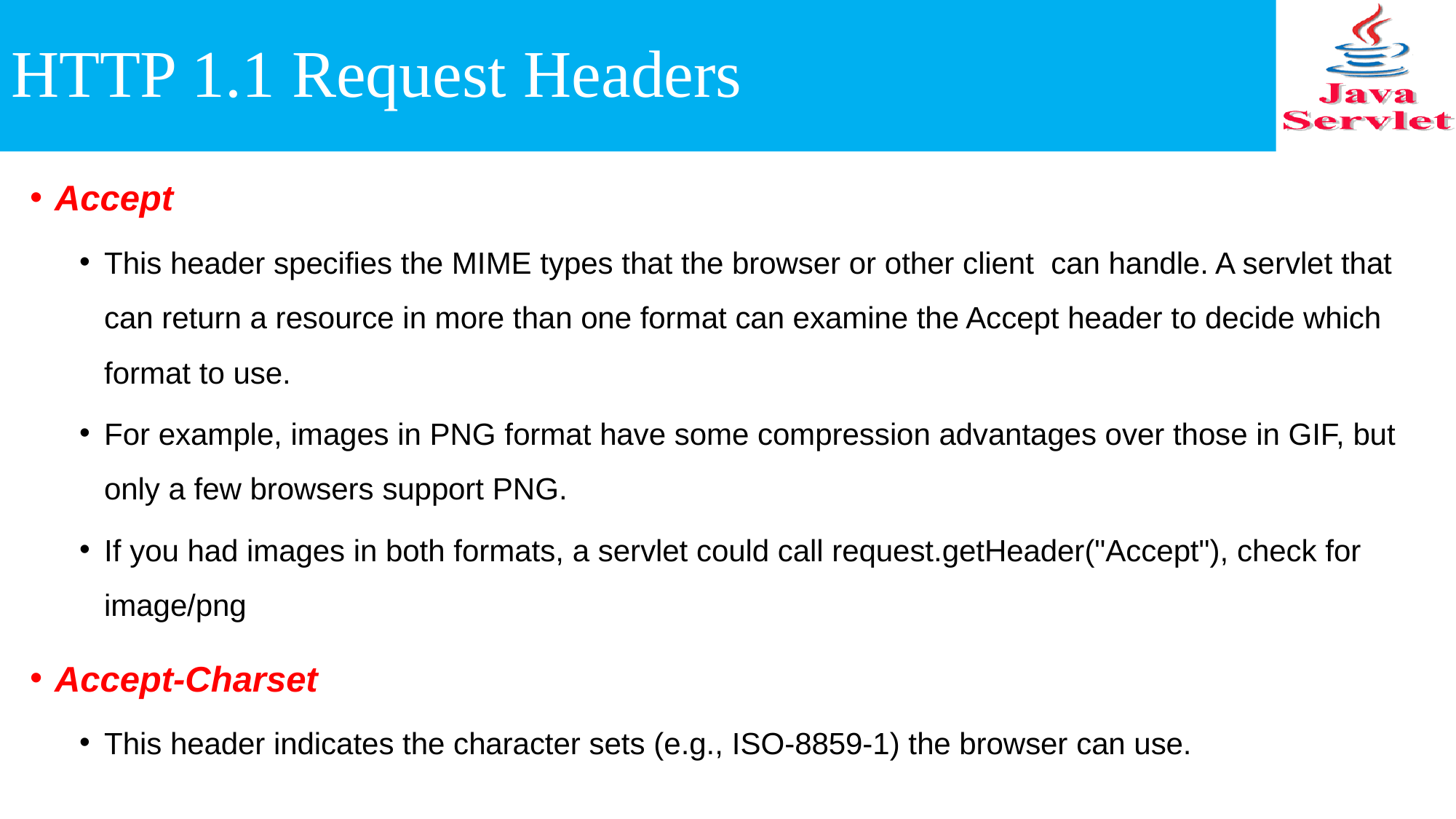

# HTTP 1.1 Request Headers
Accept
This header specifies the MIME types that the browser or other client  can handle. A servlet that can return a resource in more than one format can examine the Accept header to decide which format to use.
For example, images in PNG format have some compression advantages over those in GIF, but only a few browsers support PNG.
If you had images in both formats, a servlet could call request.getHeader("Accept"), check for image/png
Accept-Charset
This header indicates the character sets (e.g., ISO-8859-1) the browser can use.